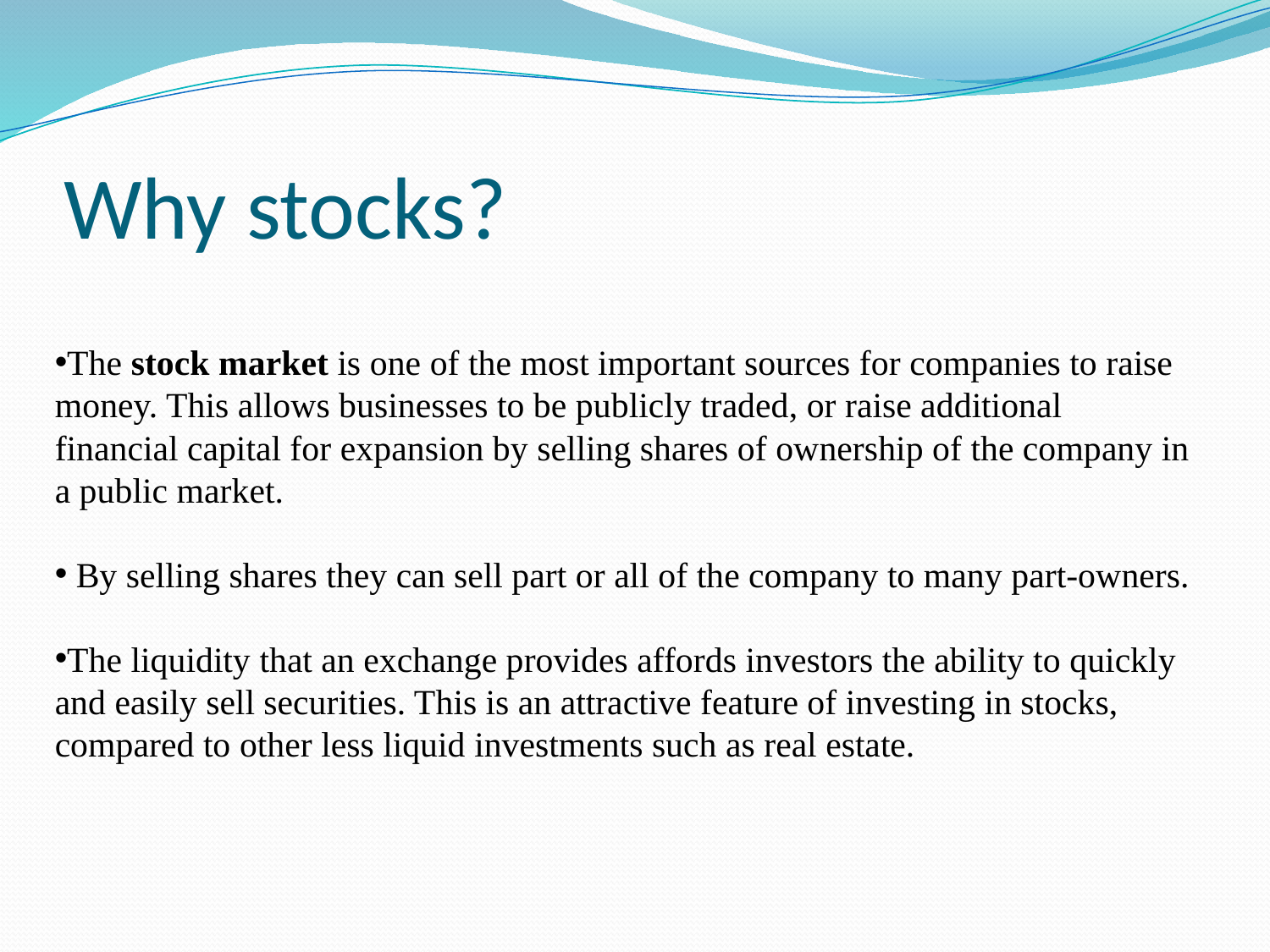

# Why stocks?

The stock market is one of the most important sources for companies to raise money. This allows businesses to be publicly traded, or raise additional financial capital for expansion by selling shares of ownership of the company in a public market.

 By selling shares they can sell part or all of the company to many part-owners.

The liquidity that an exchange provides affords investors the ability to quickly and easily sell securities. This is an attractive feature of investing in stocks, compared to other less liquid investments such as real estate.